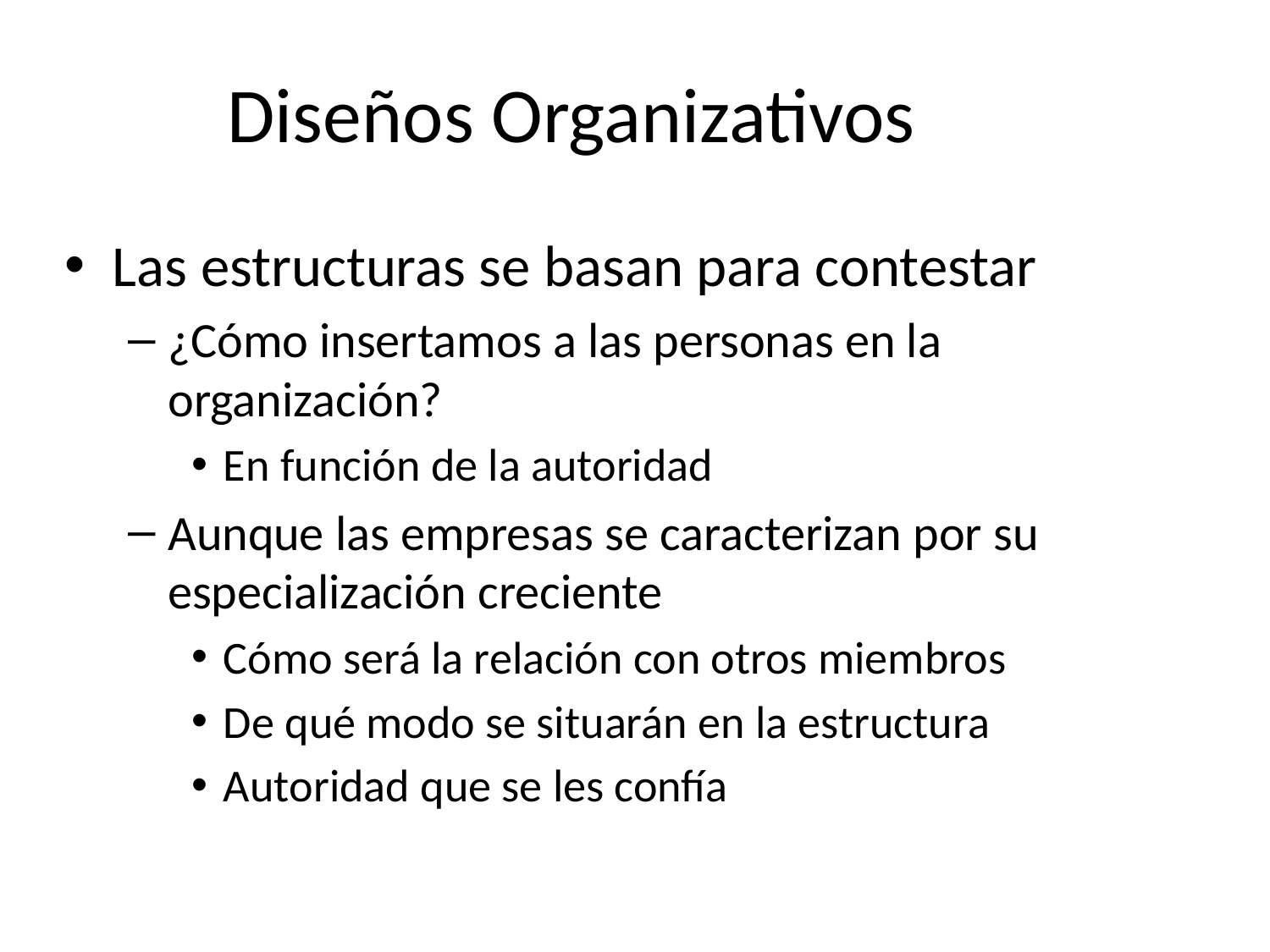

Diseños Organizativos
Las estructuras se basan para contestar
¿Cómo insertamos a las personas en la organización?
En función de la autoridad
Aunque las empresas se caracterizan por su especialización creciente
Cómo será la relación con otros miembros
De qué modo se situarán en la estructura
Autoridad que se les confía